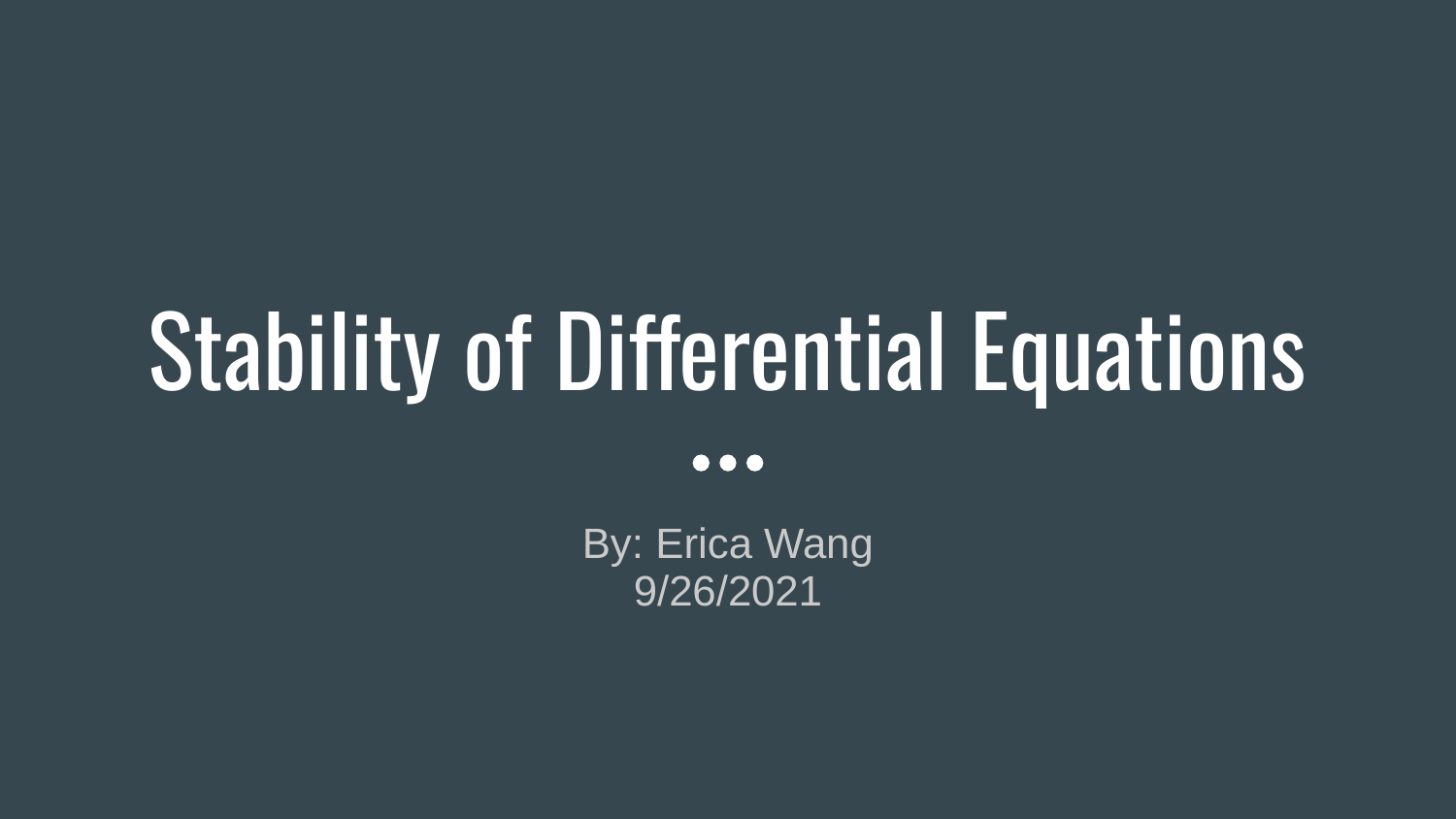

# Stability of Differential Equations
By: Erica Wang
9/26/2021